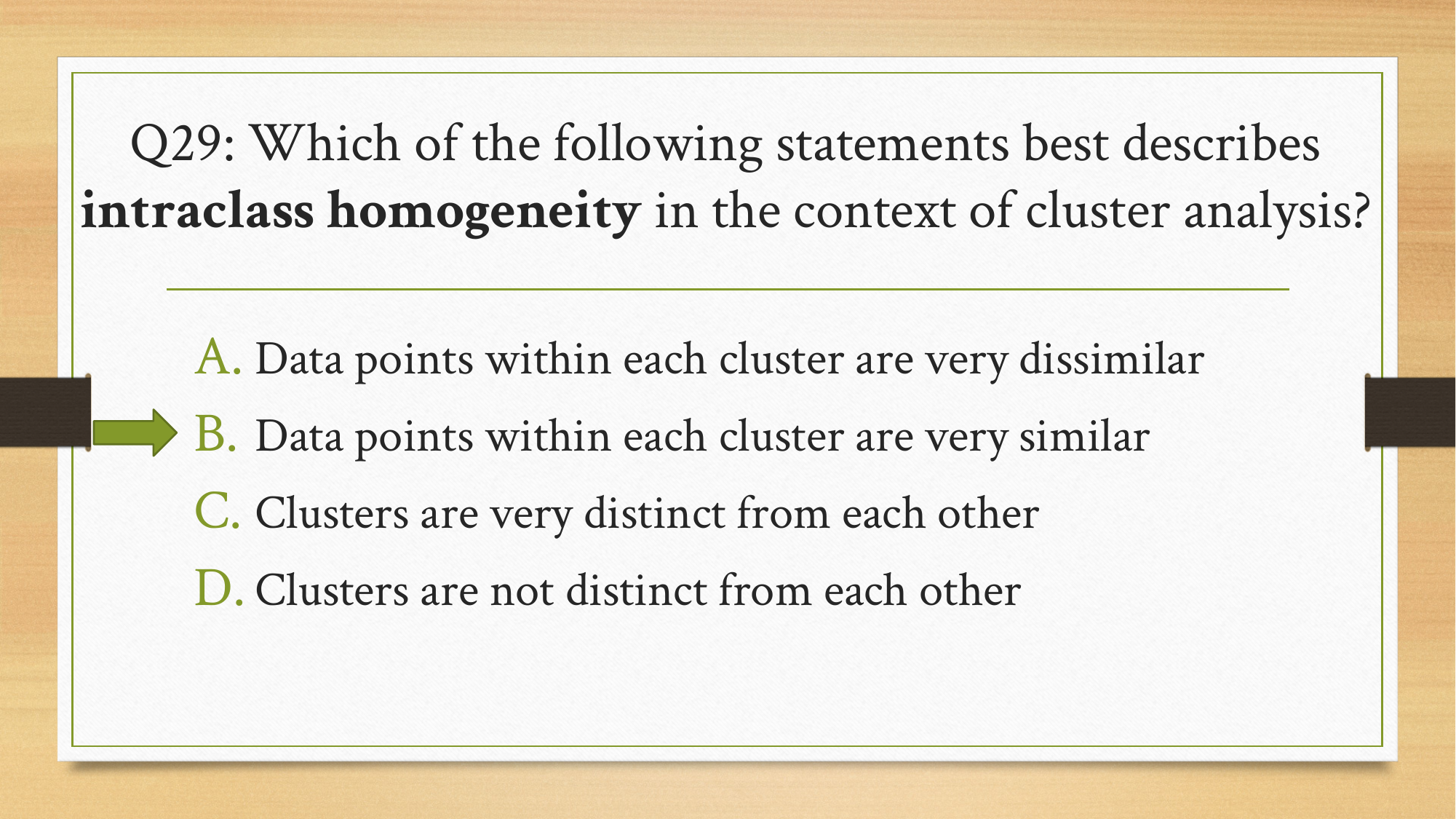

# Q29: Which of the following statements best describes intraclass homogeneity in the context of cluster analysis?
Data points within each cluster are very dissimilar
Data points within each cluster are very similar
Clusters are very distinct from each other
Clusters are not distinct from each other